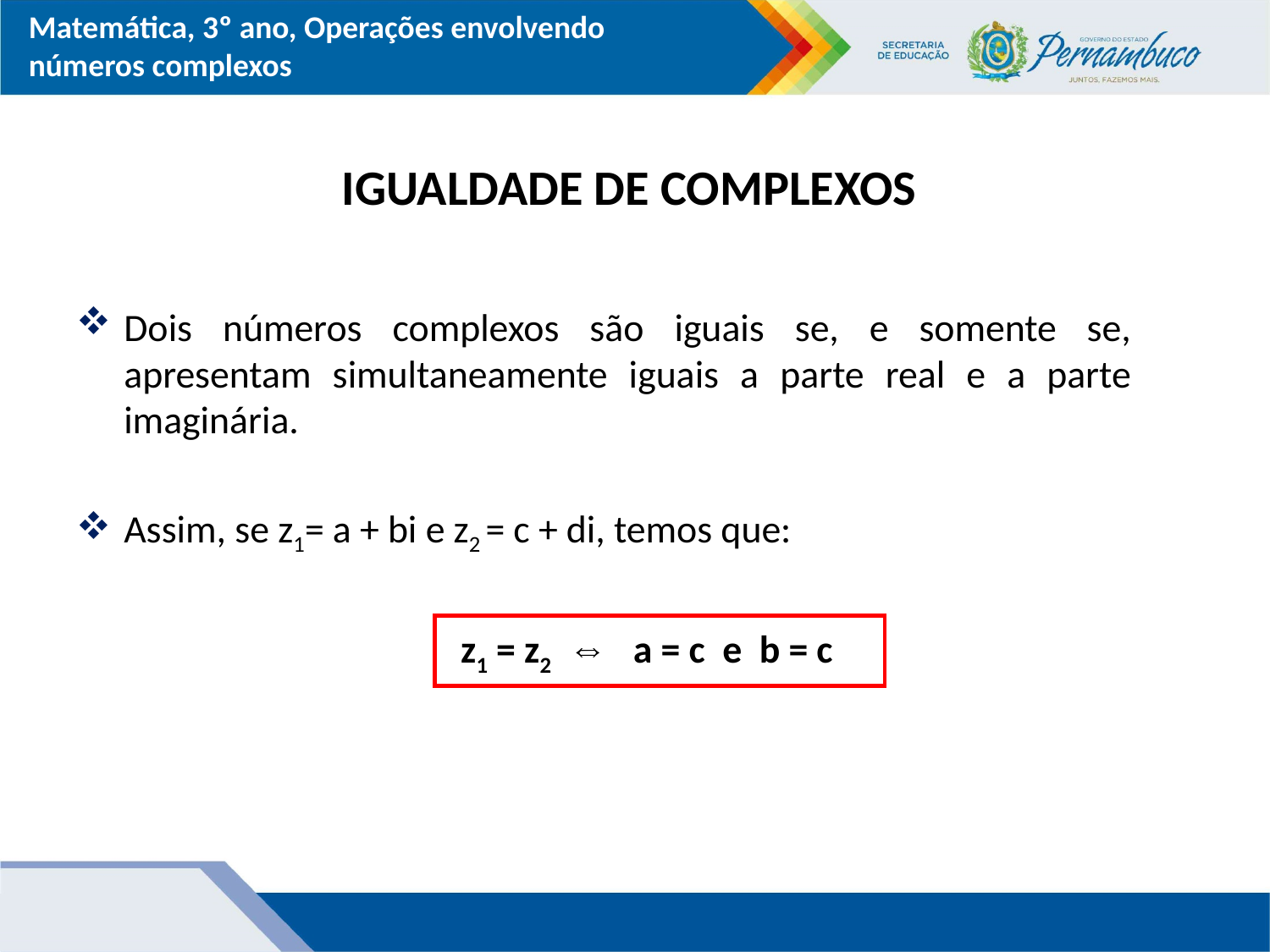

# IGUALDADE DE COMPLEXOS
Dois números complexos são iguais se, e somente se, apresentam simultaneamente iguais a parte real e a parte imaginária.

Assim, se z1= a + bi e z2 = c + di, temos que:
z1 = z2  ⇔   a = c  e  b = c